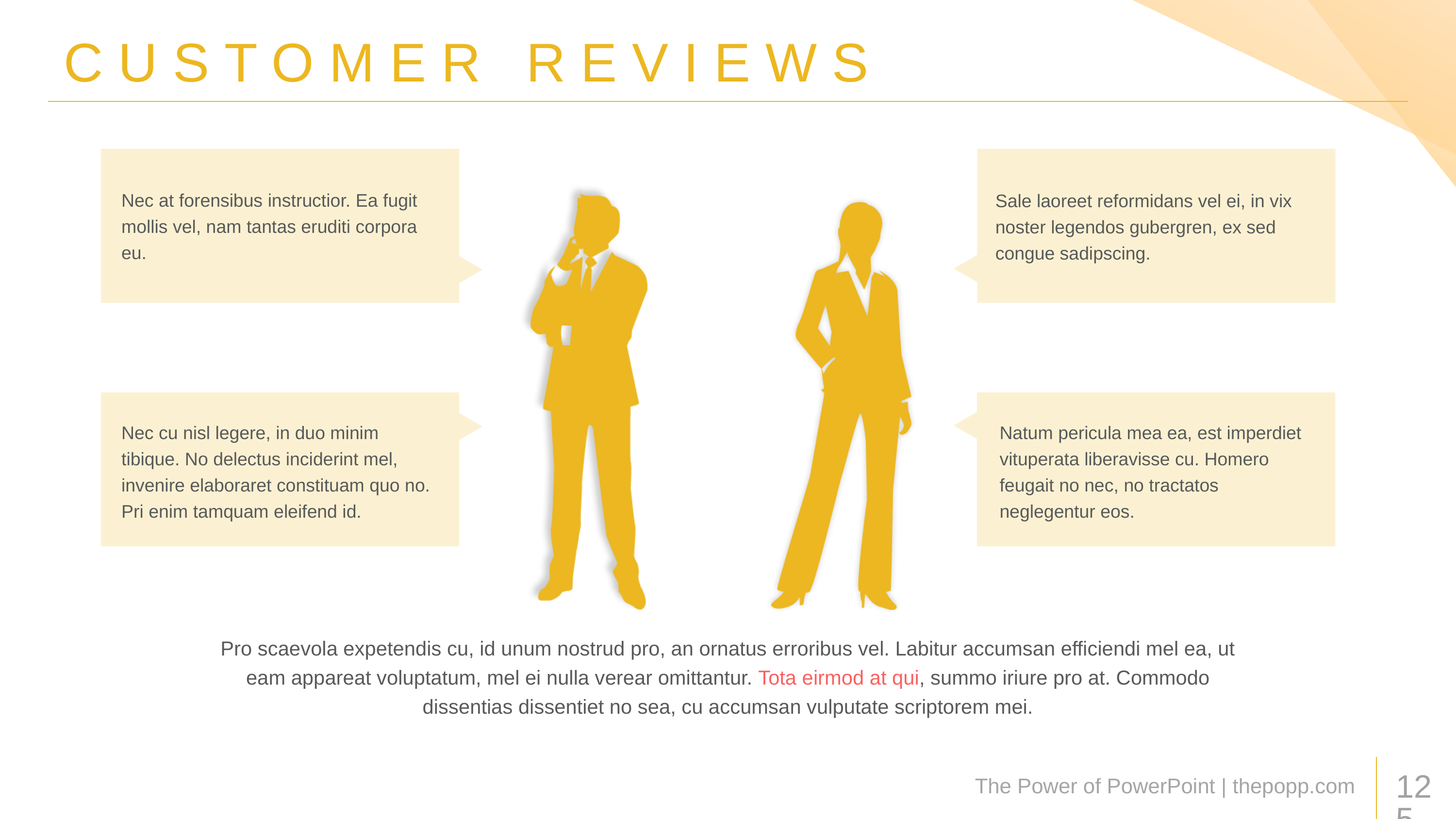

# CUSTOMER REVIEWS
Nec at forensibus instructior. Ea fugit mollis vel, nam tantas eruditi corpora eu.
Sale laoreet reformidans vel ei, in vix noster legendos gubergren, ex sed congue sadipscing.
Nec cu nisl legere, in duo minim tibique. No delectus inciderint mel, invenire elaboraret constituam quo no. Pri enim tamquam eleifend id.
Natum pericula mea ea, est imperdiet vituperata liberavisse cu. Homero feugait no nec, no tractatos neglegentur eos.
Pro scaevola expetendis cu, id unum nostrud pro, an ornatus erroribus vel. Labitur accumsan efficiendi mel ea, ut eam appareat voluptatum, mel ei nulla verear omittantur. Tota eirmod at qui, summo iriure pro at. Commodo dissentias dissentiet no sea, cu accumsan vulputate scriptorem mei.
The Power of PowerPoint | thepopp.com
125